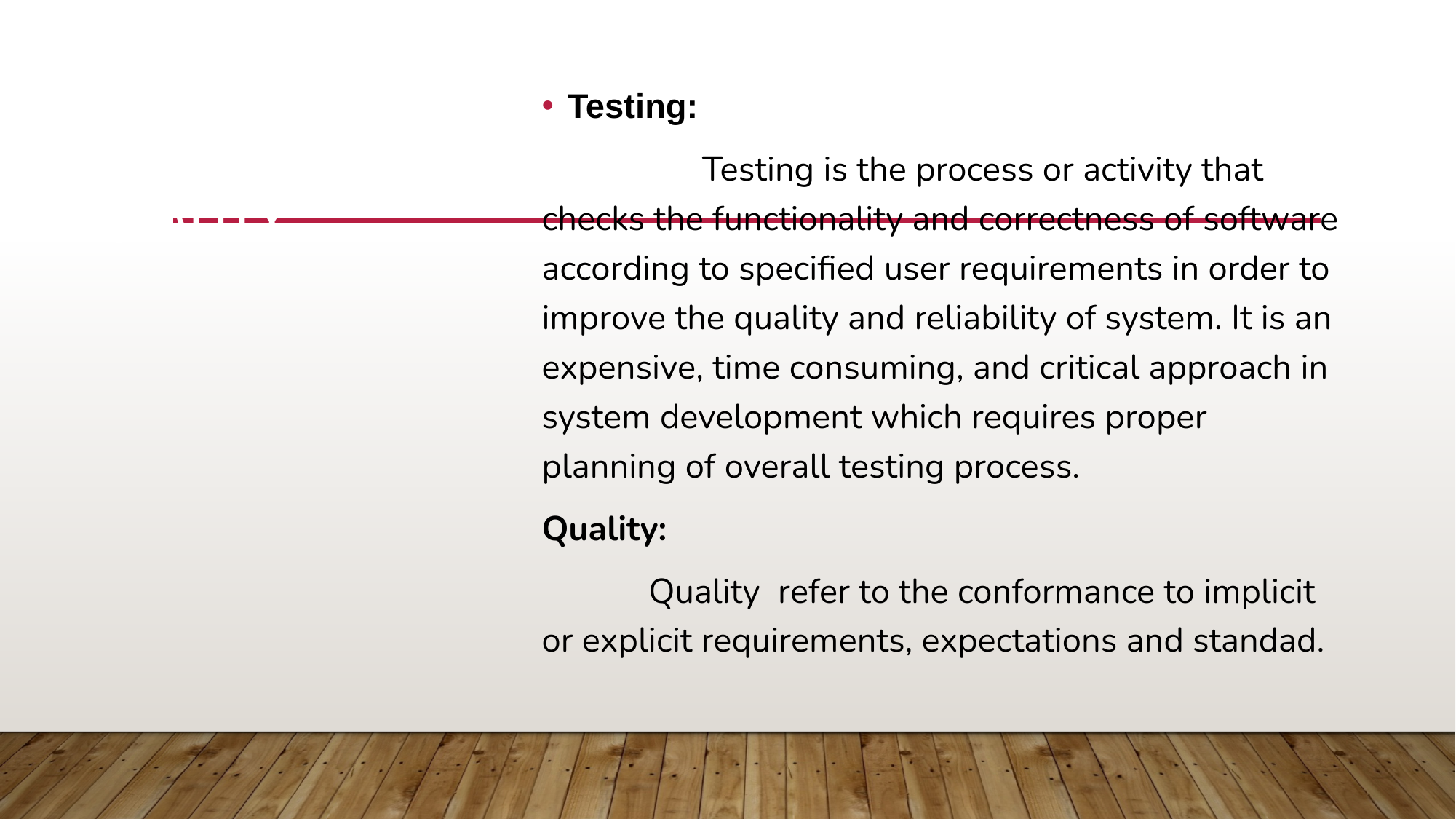

Testing:
                  Testing is the process or activity that checks the functionality and correctness of software according to specified user requirements in order to improve the quality and reliability of system. It is an expensive, time consuming, and critical approach in system development which requires proper planning of overall testing process.
Quality:
            Quality  refer to the conformance to implicit or explicit requirements, expectations and standad.

# Testing and Quality